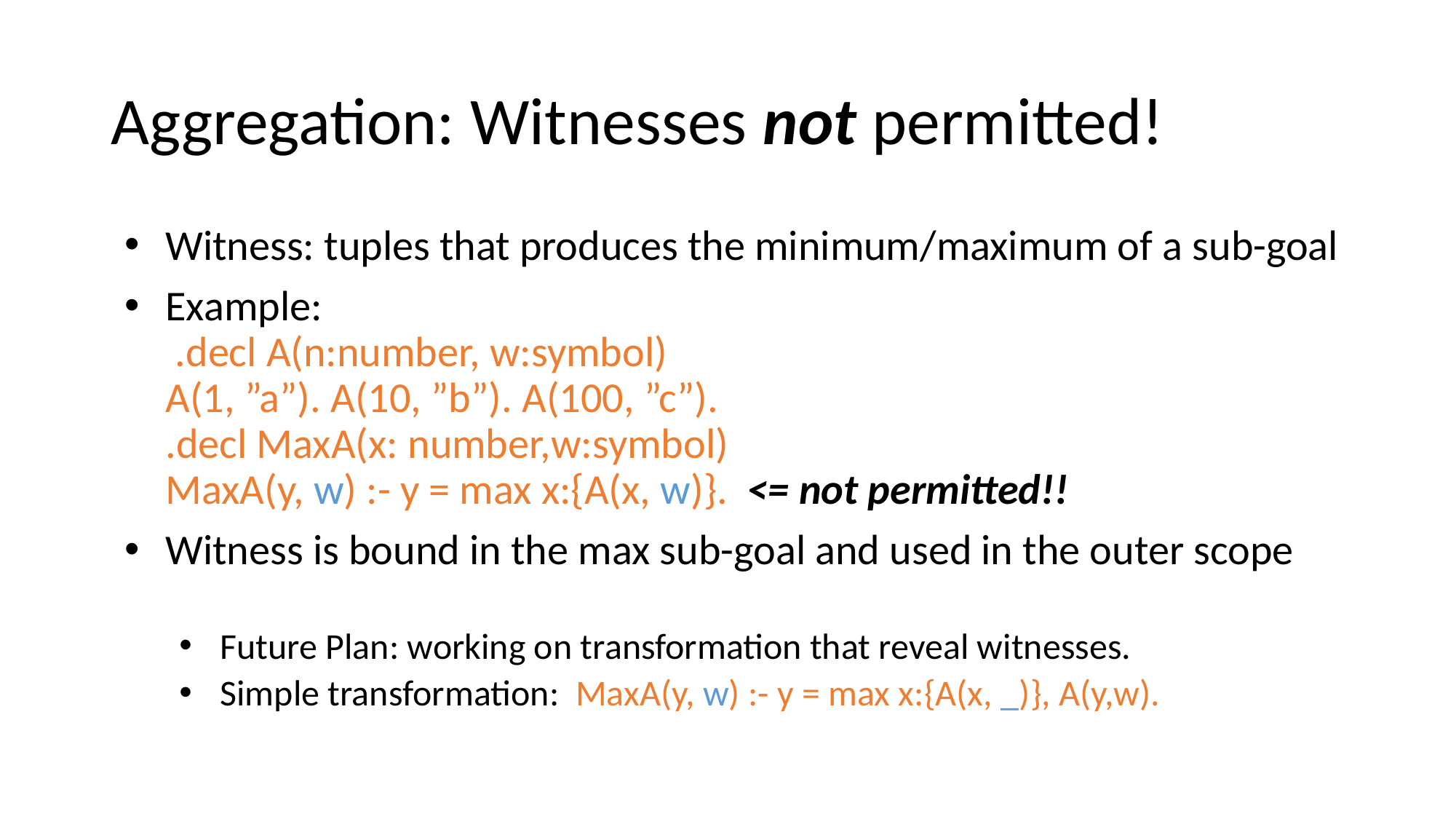

# Aggregation: Witnesses not permitted!
Witness: tuples that produces the minimum/maximum of a sub-goal
Example:
 .decl A(n:number, w:symbol)
A(1, ”a”). A(10, ”b”). A(100, ”c”).
.decl MaxA(x: number,w:symbol)
MaxA(y, w) :- y = max x:{A(x, w)}.  <= not permitted!!
Witness is bound in the max sub-goal and used in the outer scope
Future Plan: working on transformation that reveal witnesses.
Simple transformation:  MaxA(y, w) :- y = max x:{A(x, _)}, A(y,w).